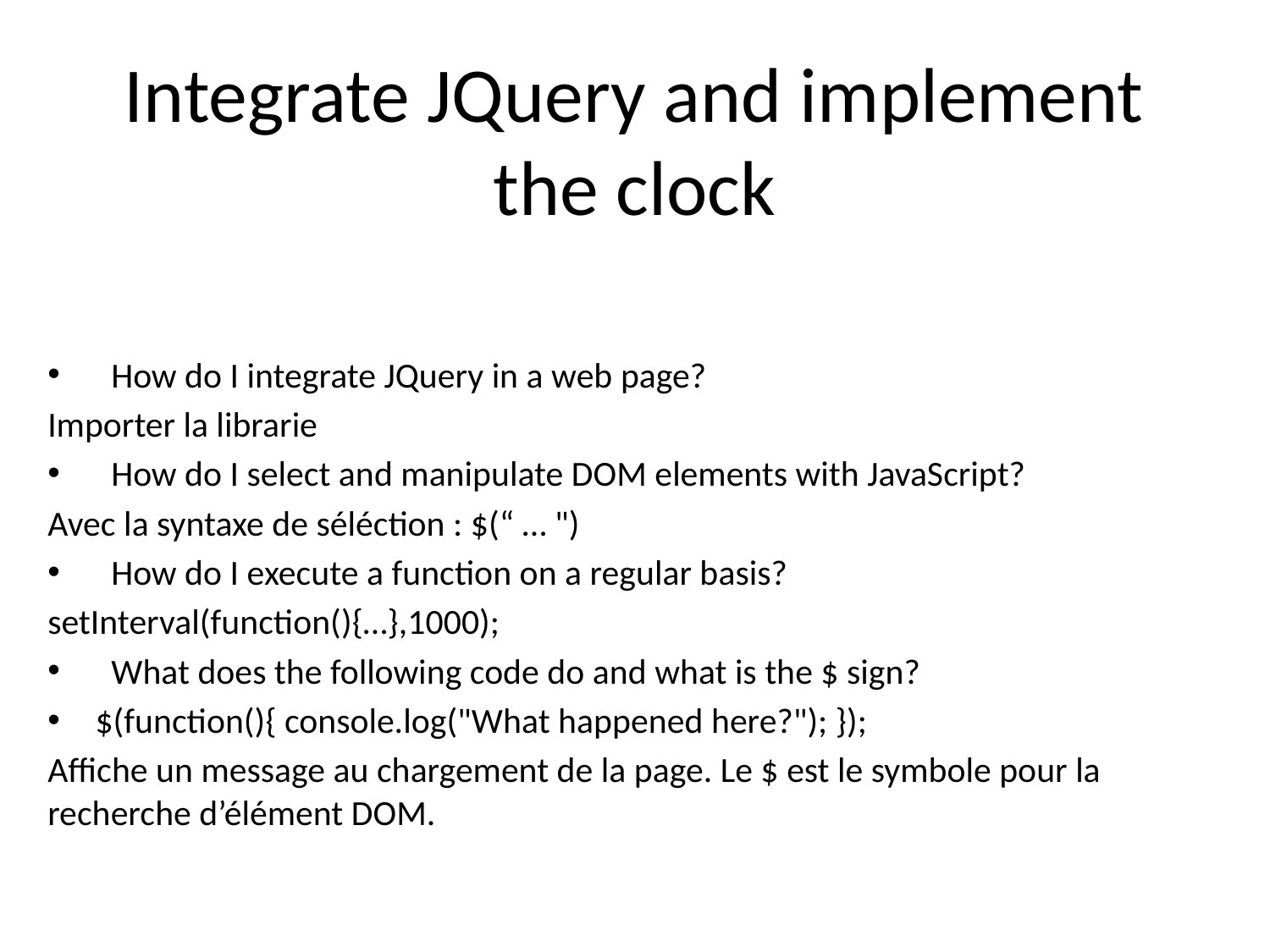

# Integrate JQuery and implement the clock
How do I integrate JQuery in a web page?
Importer la librarie
How do I select and manipulate DOM elements with JavaScript?
Avec la syntaxe de séléction : $(“ … ")
How do I execute a function on a regular basis?
setInterval(function(){…},1000);
What does the following code do and what is the $ sign?
$(function(){ console.log("What happened here?"); });
Affiche un message au chargement de la page. Le $ est le symbole pour la recherche d’élément DOM.